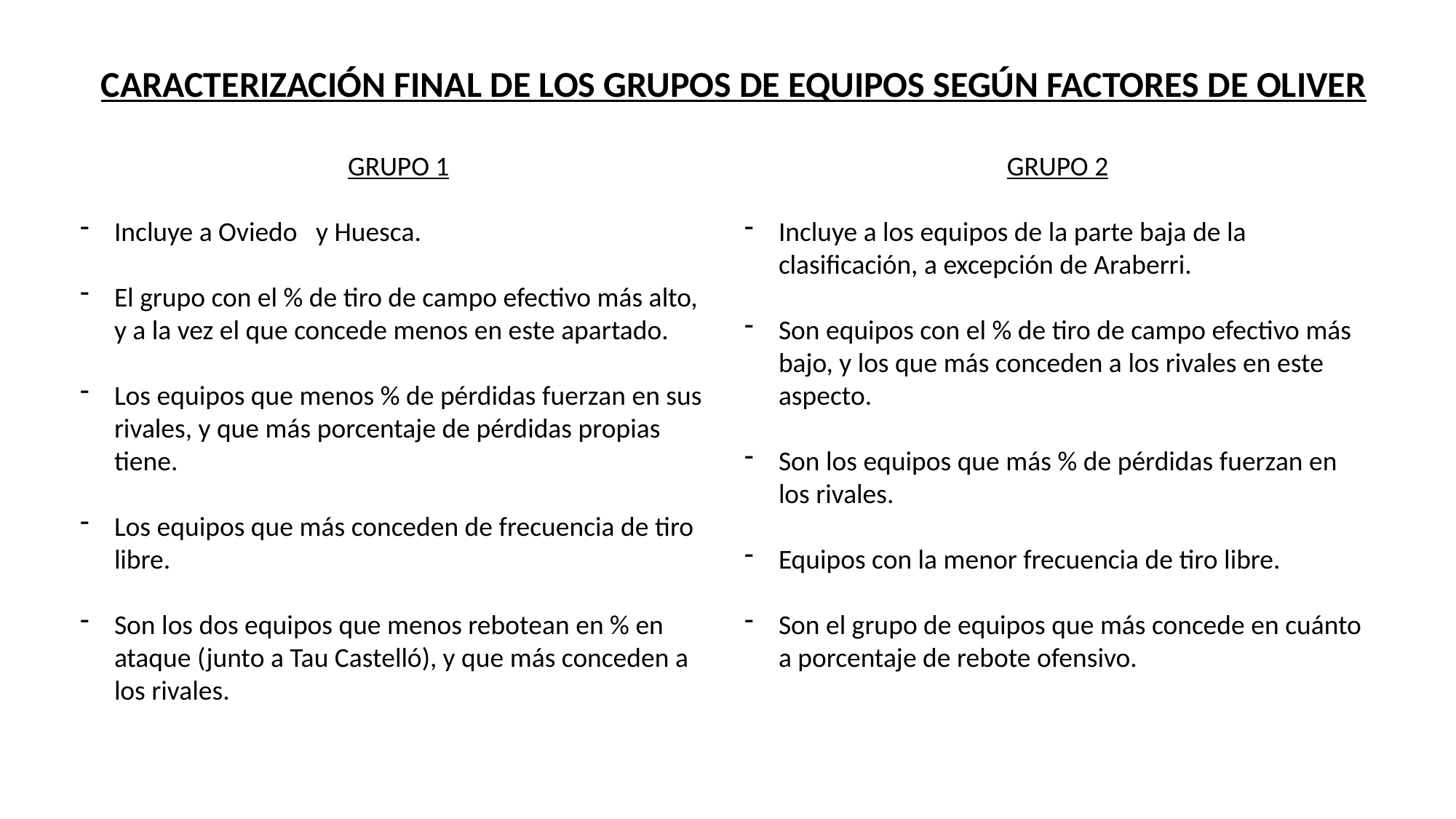

CARACTERIZACIÓN FINAL DE LOS GRUPOS DE EQUIPOS SEGÚN FACTORES DE OLIVER
GRUPO 1

Incluye a Oviedo   y Huesca.

El grupo con el % de tiro de campo efectivo más alto, y a la vez el que concede menos en este apartado.

Los equipos que menos % de pérdidas fuerzan en sus rivales, y que más porcentaje de pérdidas propias tiene.

Los equipos que más conceden de frecuencia de tiro libre.

Son los dos equipos que menos rebotean en % en ataque (junto a Tau Castelló), y que más conceden a los rivales.

GRUPO 2

Incluye a los equipos de la parte baja de la clasificación, a excepción de Araberri.

Son equipos con el % de tiro de campo efectivo más bajo, y los que más conceden a los rivales en este aspecto.

Son los equipos que más % de pérdidas fuerzan en los rivales.

Equipos con la menor frecuencia de tiro libre.

Son el grupo de equipos que más concede en cuánto a porcentaje de rebote ofensivo.